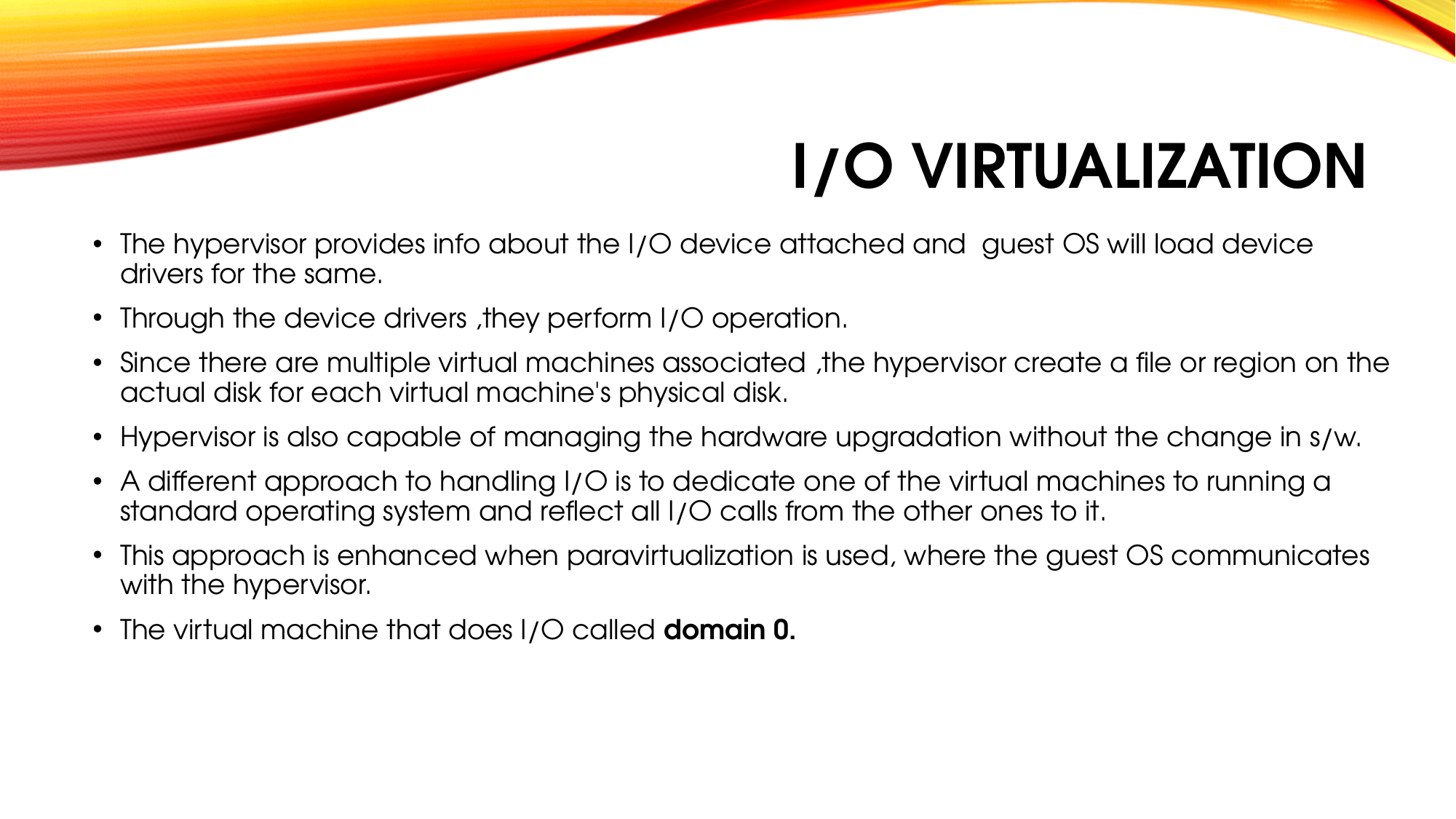

# I/O Virtualization
The hypervisor provides info about the I/O device attached and  guest OS will load device drivers for the same.
Through the device drivers ,they perform I/O operation.
Since there are multiple virtual machines associated ,the hypervisor create a file or region on the actual disk for each virtual machine's physical disk.
Hypervisor is also capable of managing the hardware upgradation without the change in s/w.
A different approach to handling I/O is to dedicate one of the virtual machines to running a standard operating system and reflect all I/O calls from the other ones to it.
This approach is enhanced when paravirtualization is used, where the guest OS communicates with the hypervisor.
The virtual machine that does I/O called domain 0.